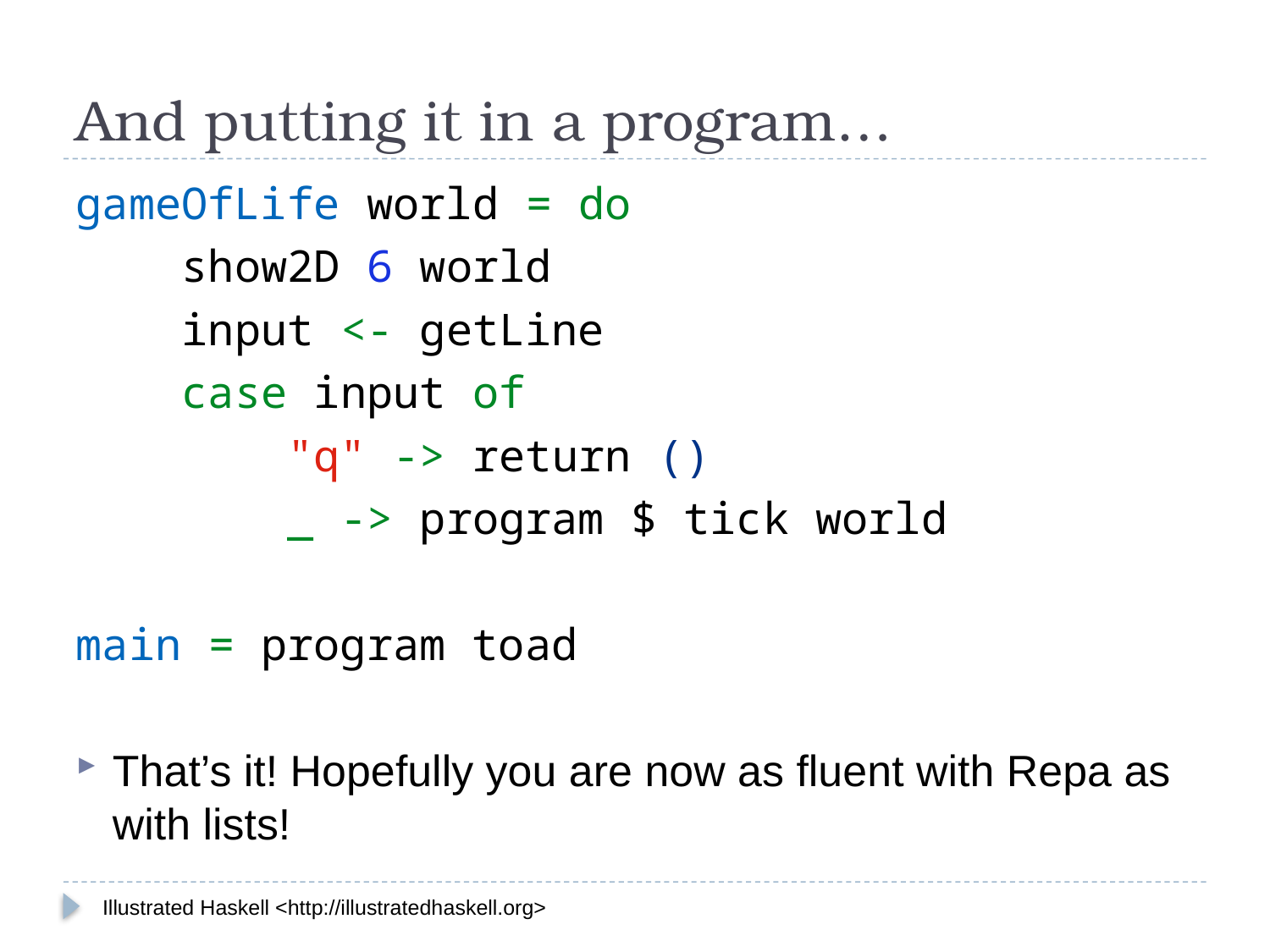

# And putting it in a program…
gameOfLife world = do
    show2D 6 world
    input <- getLine
    case input of
        "q" -> return ()
        _ -> program $ tick world

main = program toad

That’s it! Hopefully you are now as fluent with Repa as with lists!